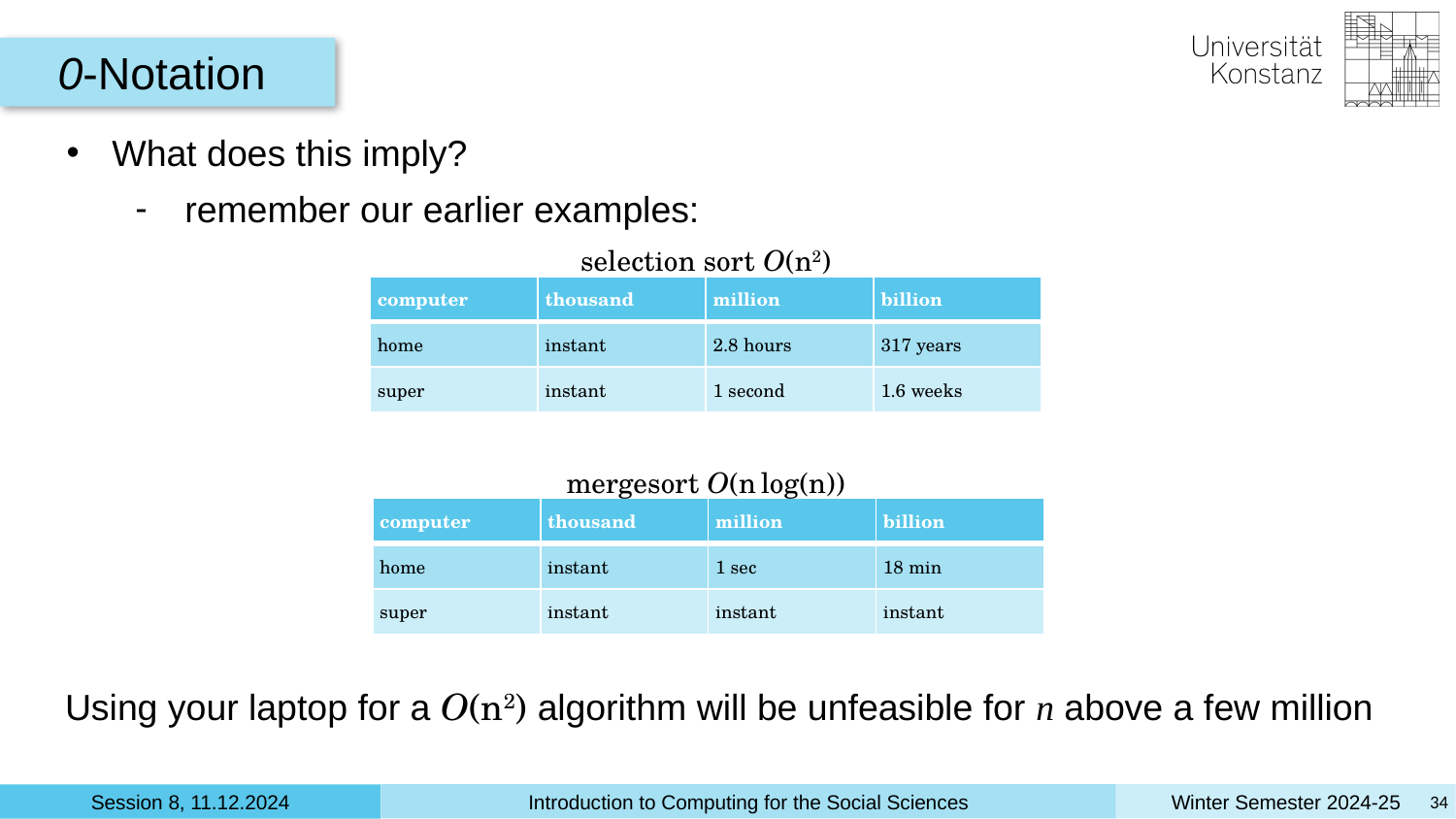

0-Notation
What does this imply?
remember our earlier examples:
selection sort O(n2)
| computer | thousand | million | billion |
| --- | --- | --- | --- |
| home | instant | 2.8 hours | 317 years |
| super | instant | 1 second | 1.6 weeks |
mergesort O(n log(n))
| computer | thousand | million | billion |
| --- | --- | --- | --- |
| home | instant | 1 sec | 18 min |
| super | instant | instant | instant |
Using your laptop for a O(n2) algorithm will be unfeasible for n above a few million